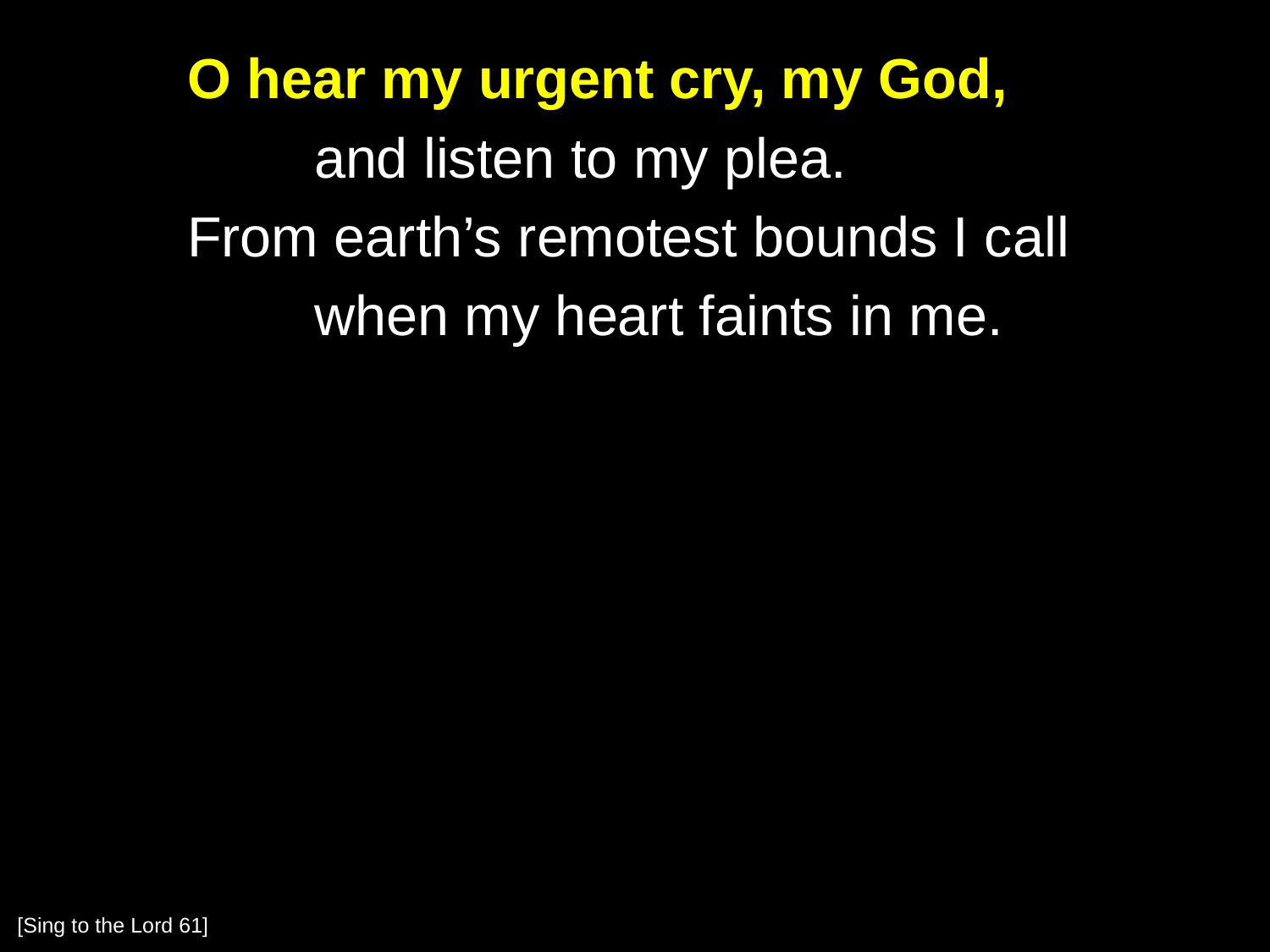

O hear my urgent cry, my God,
		and listen to my plea.
	From earth’s remotest bounds I call
		when my heart faints in me.
[Sing to the Lord 61]